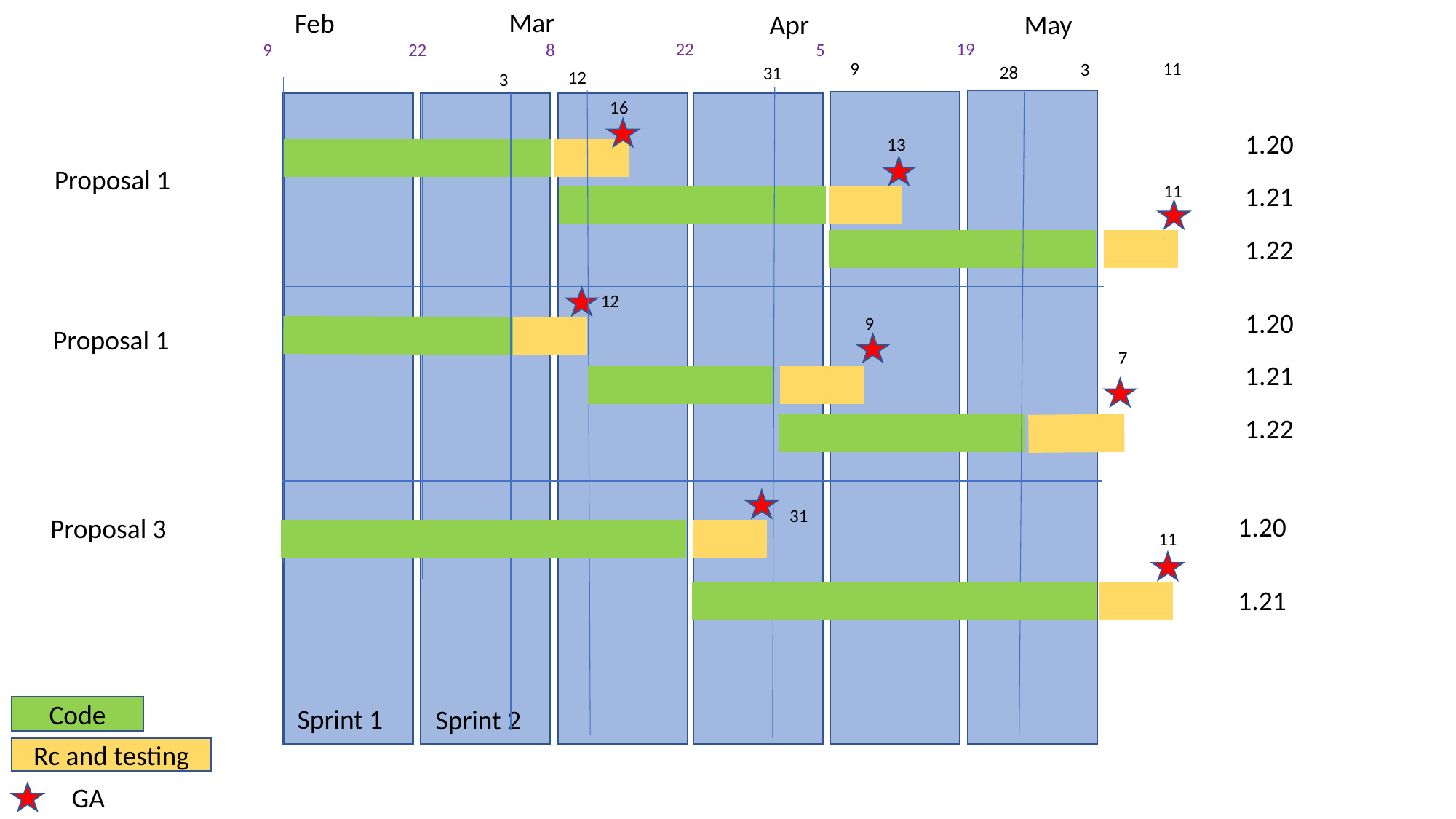

Mar
Feb
Apr
May
22
19
5
9
22
8
9
11
3
28

31
12
3

16

1.20
13
Proposal 1

11
1.21

1.22
12

1.20
9

Proposal 1

7
1.21

1.22

31
1.20
Proposal 3
11

1.21
Sprint 1
Code
Sprint 2
Rc and testing
GA